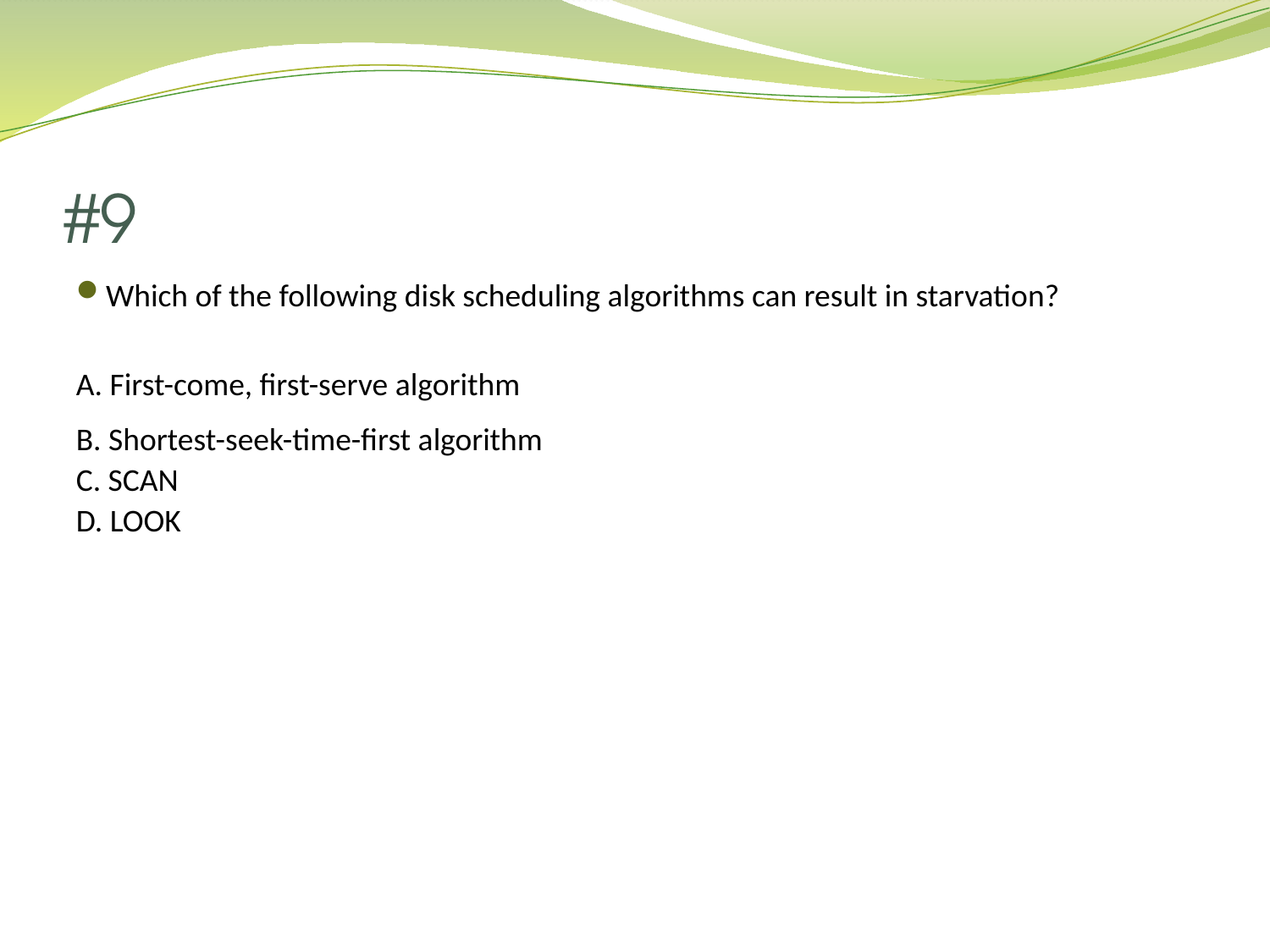

# #9
Which of the following disk scheduling algorithms can result in starvation?

A. First-come, first-serve algorithm
B. Shortest-seek-time-first algorithm
C. SCAN
D. LOOK